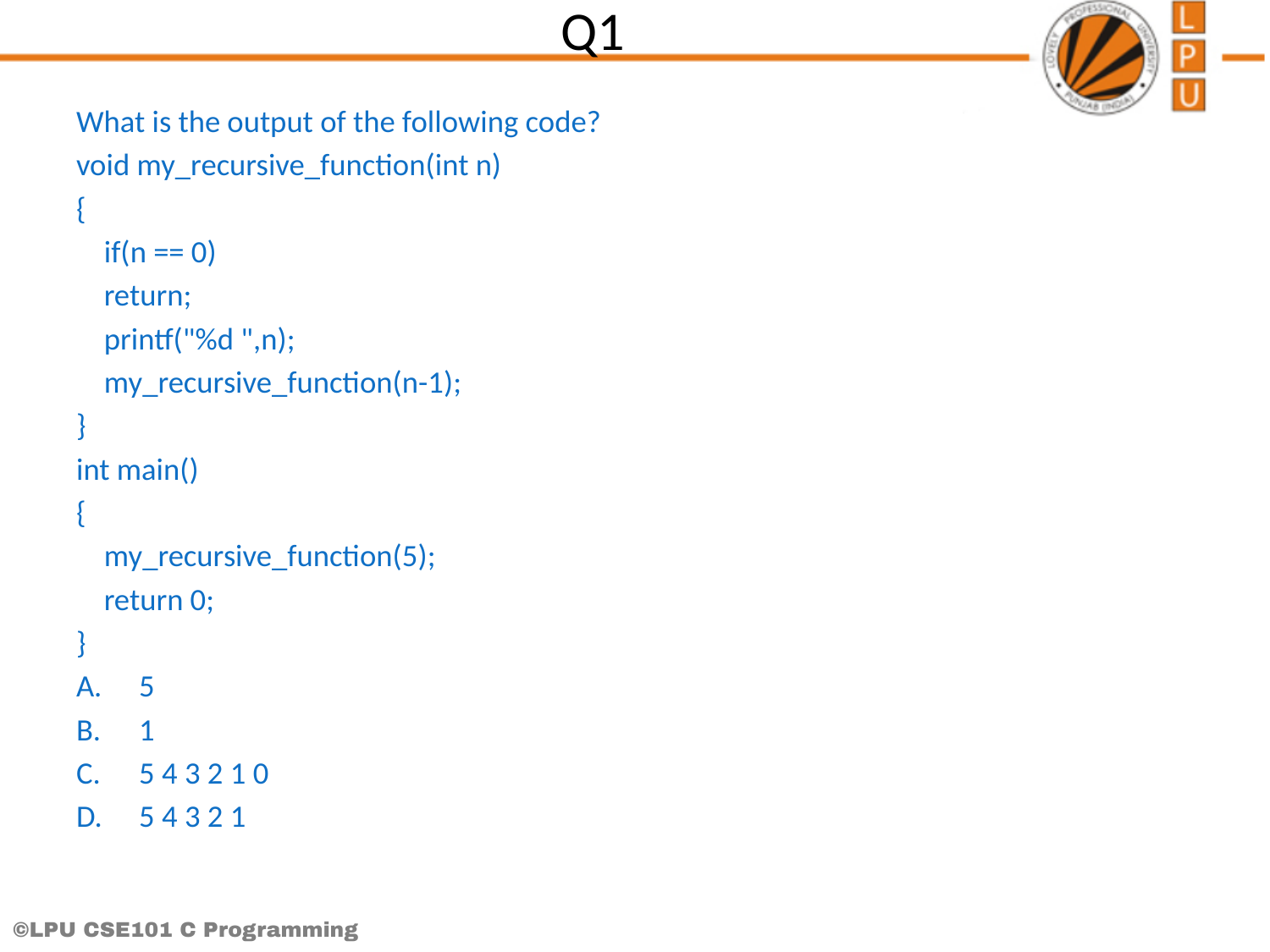

# Q1
What is the output of the following code?
void my_recursive_function(int n)
{
    if(n == 0)
    return;
    printf("%d ",n);
    my_recursive_function(n-1);
}
int main()
{
    my_recursive_function(5);
    return 0;
}
5
1
5 4 3 2 1 0
5 4 3 2 1